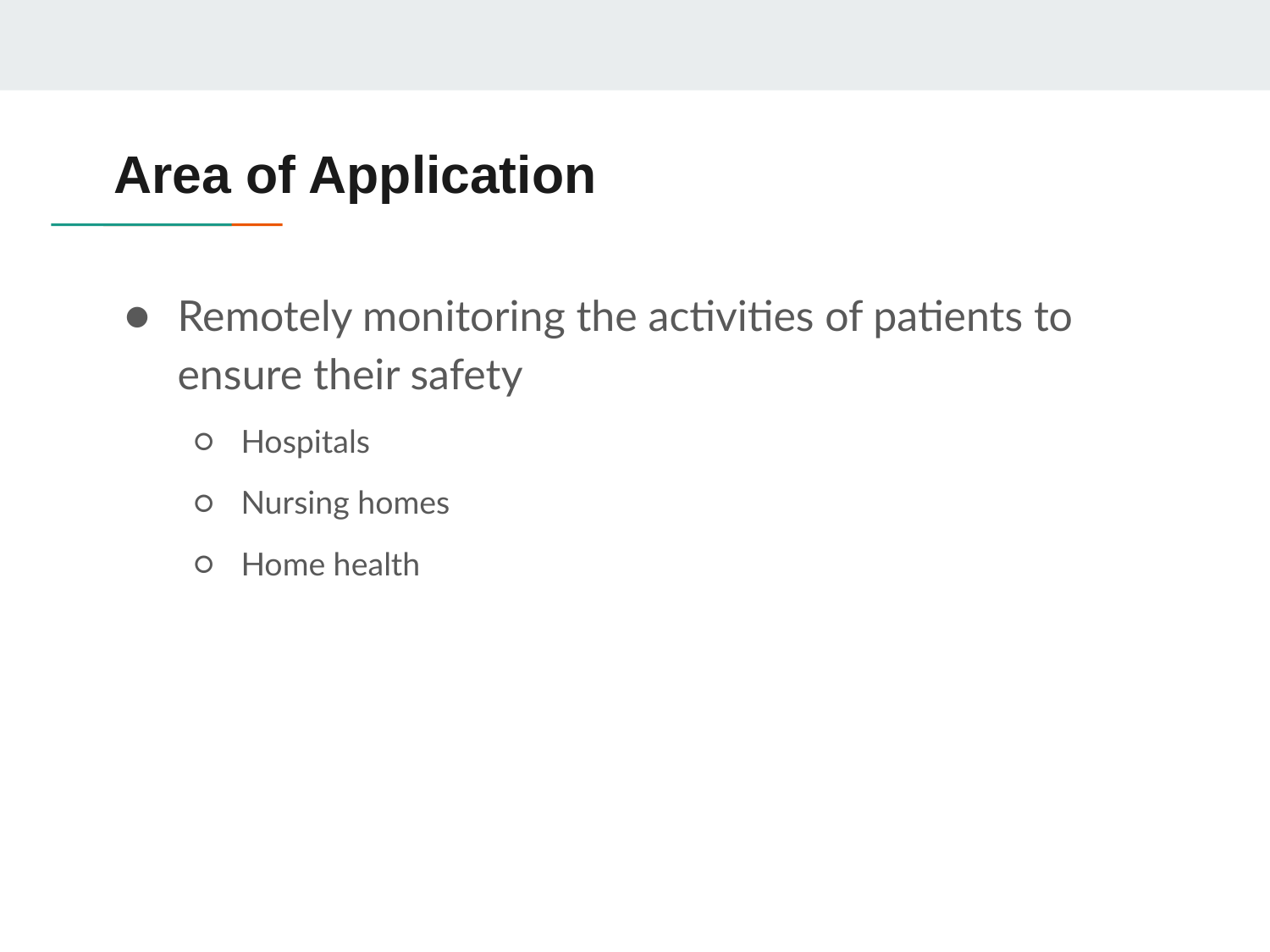

# Area of Application
Remotely monitoring the activities of patients to ensure their safety
Hospitals
Nursing homes
Home health